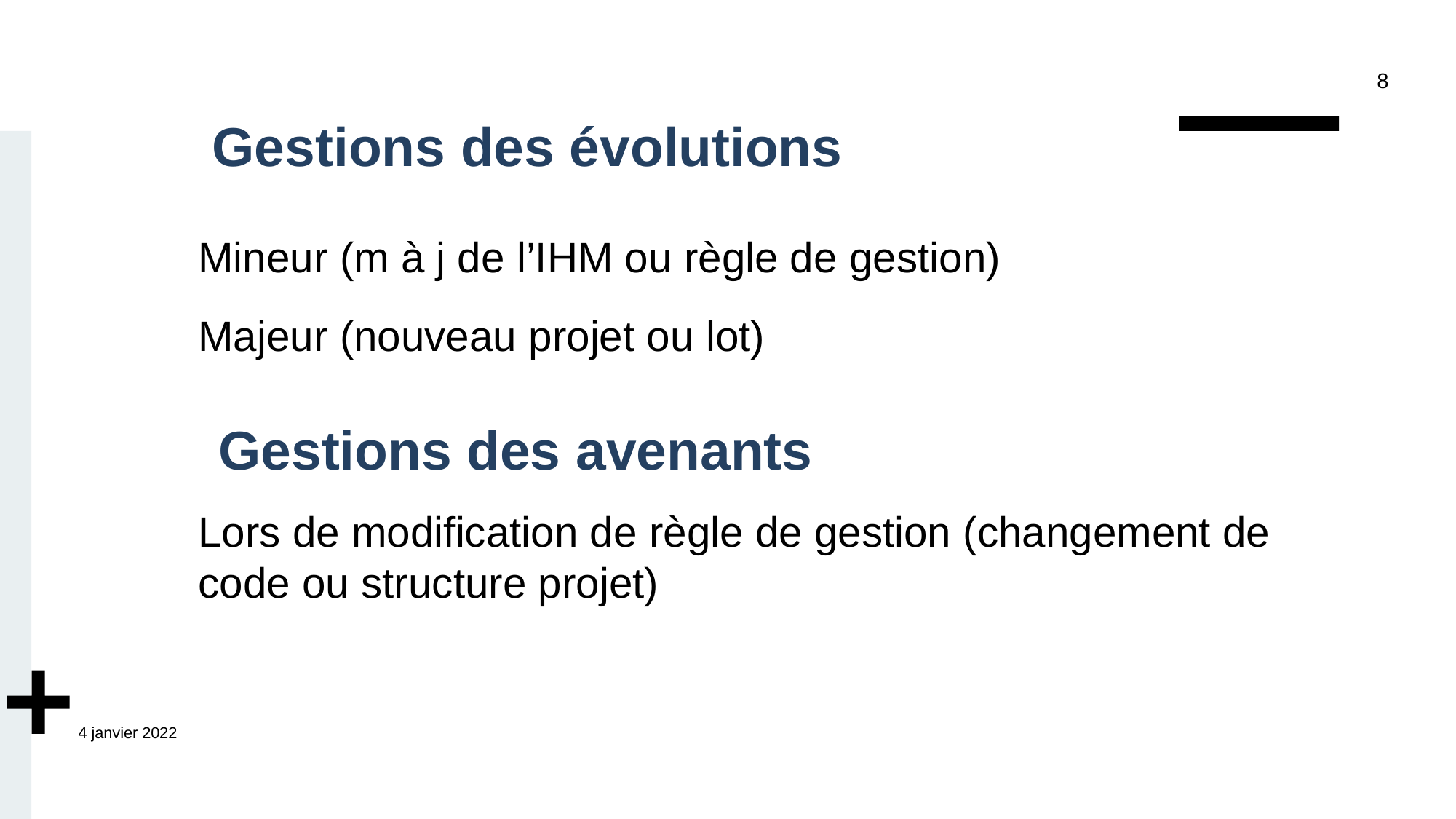

8
# Gestions des évolutions

Mineur (m à j de l’IHM ou règle de gestion)
Majeur (nouveau projet ou lot)

Lors de modification de règle de gestion (changement de code ou structure projet)
Gestions des avenants

4 janvier 2022